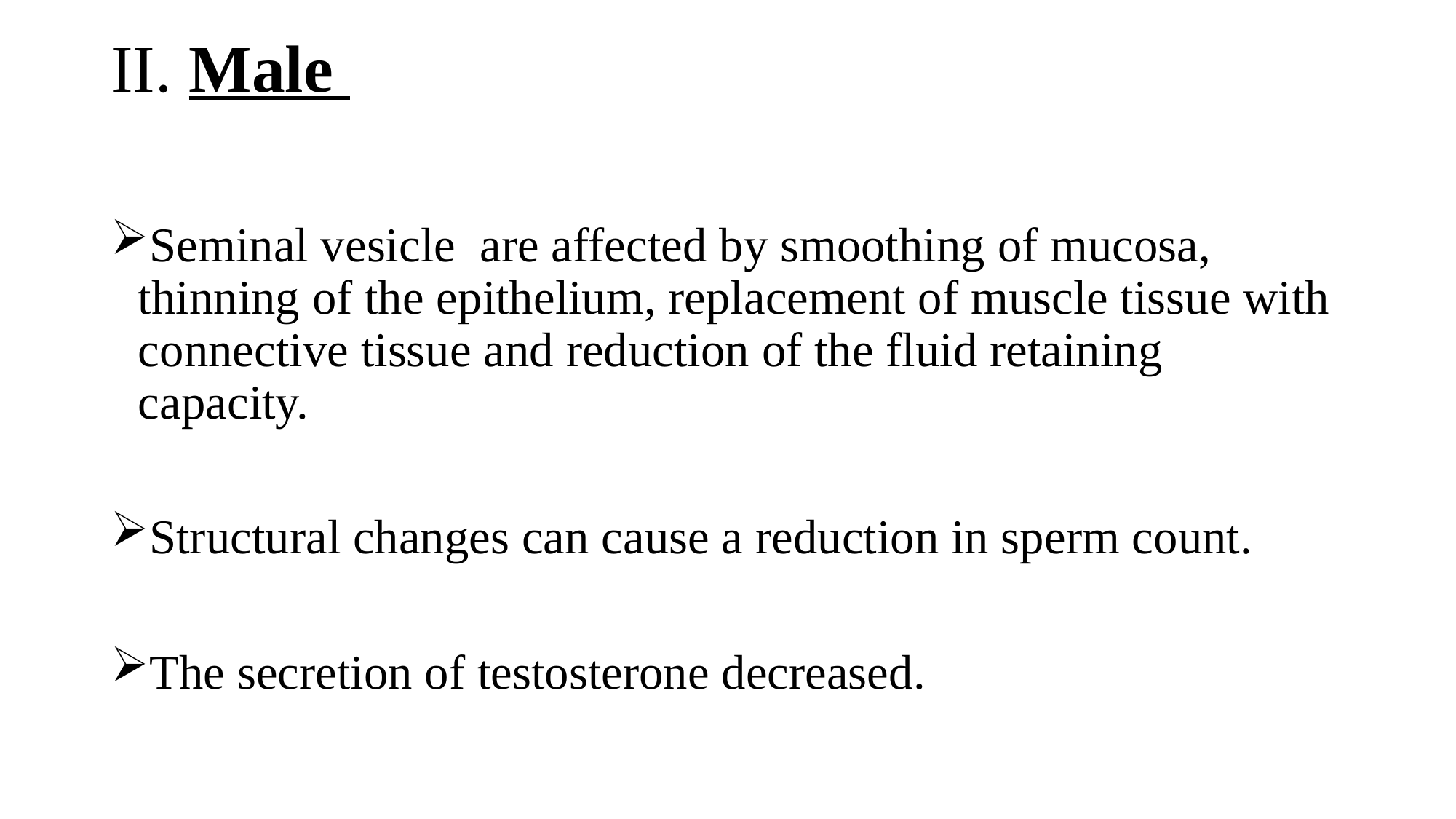

# II. Male

Seminal vesicle  are affected by smoothing of mucosa, thinning of the epithelium, replacement of muscle tissue with connective tissue and reduction of the fluid retaining capacity.

Structural changes can cause a reduction in sperm count.

The secretion of testosterone decreased.